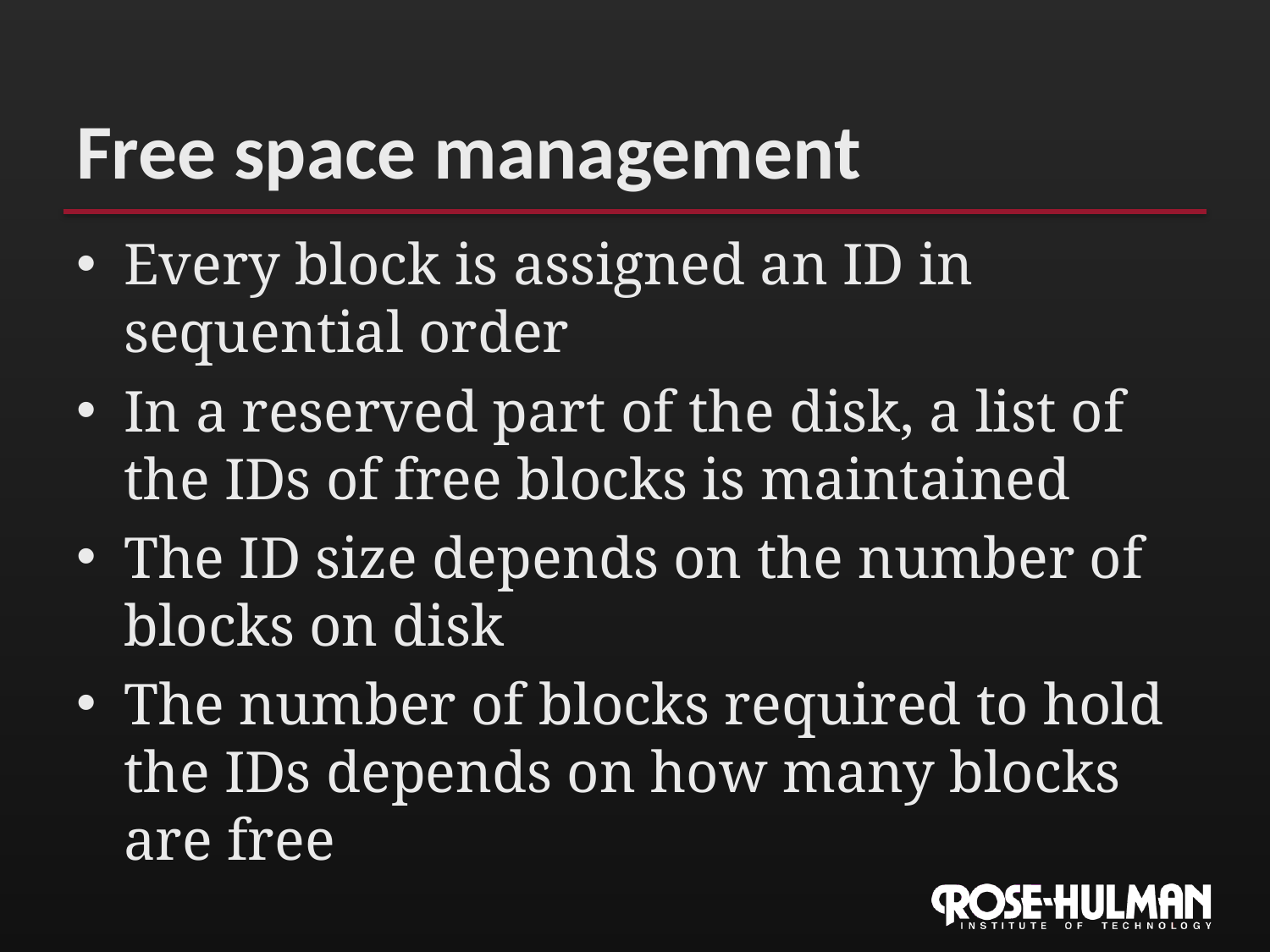

# Free space management
Every block is assigned an ID in sequential order
In a reserved part of the disk, a list of the IDs of free blocks is maintained
The ID size depends on the number of blocks on disk
The number of blocks required to hold the IDs depends on how many blocks are free